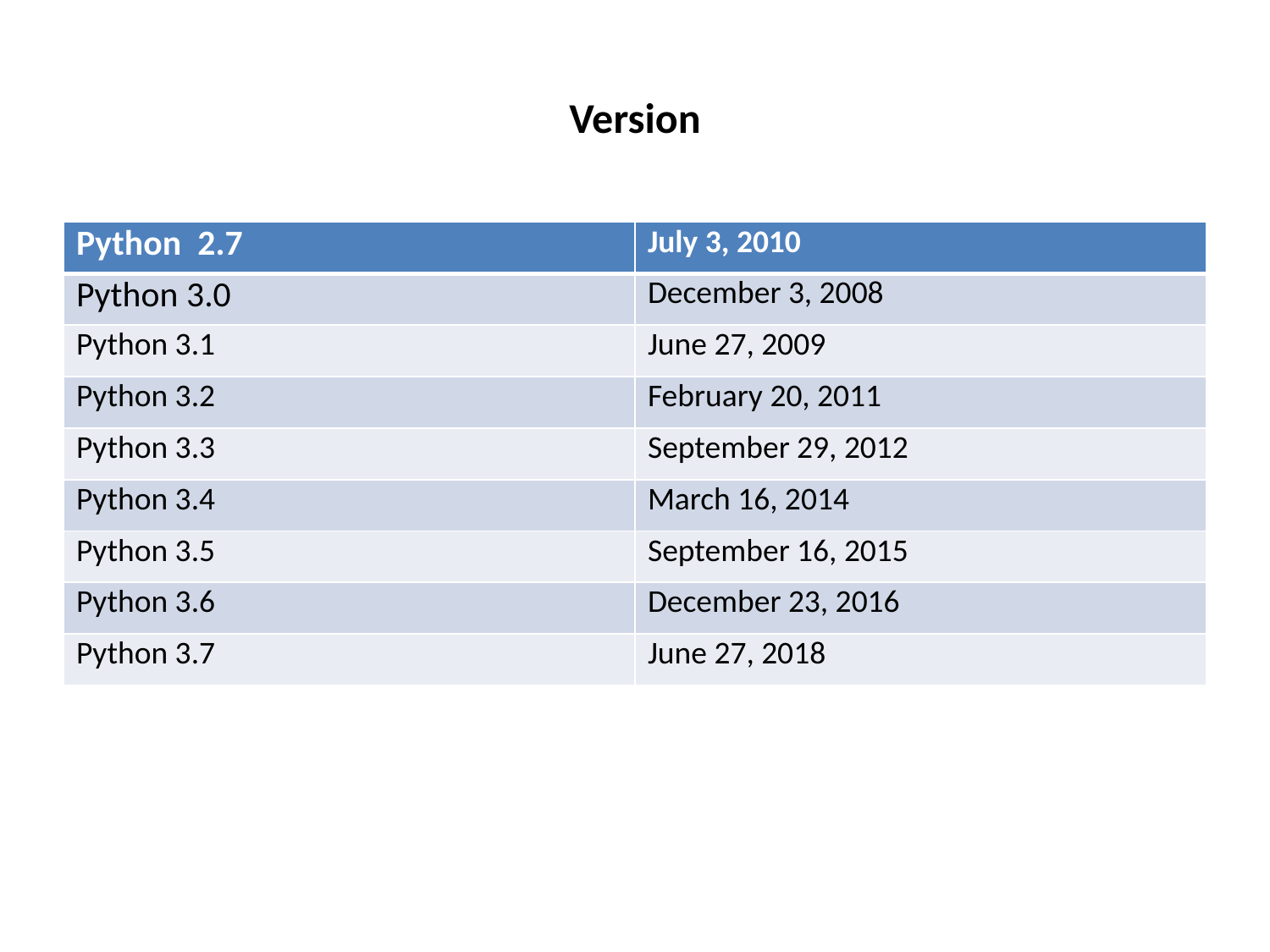

# Version
| Python 2.7 | July 3, 2010 |
| --- | --- |
| Python 3.0 | December 3, 2008 |
| Python 3.1 | June 27, 2009 |
| Python 3.2 | February 20, 2011 |
| Python 3.3 | September 29, 2012 |
| Python 3.4 | March 16, 2014 |
| Python 3.5 | September 16, 2015 |
| Python 3.6 | December 23, 2016 |
| Python 3.7 | June 27, 2018 |